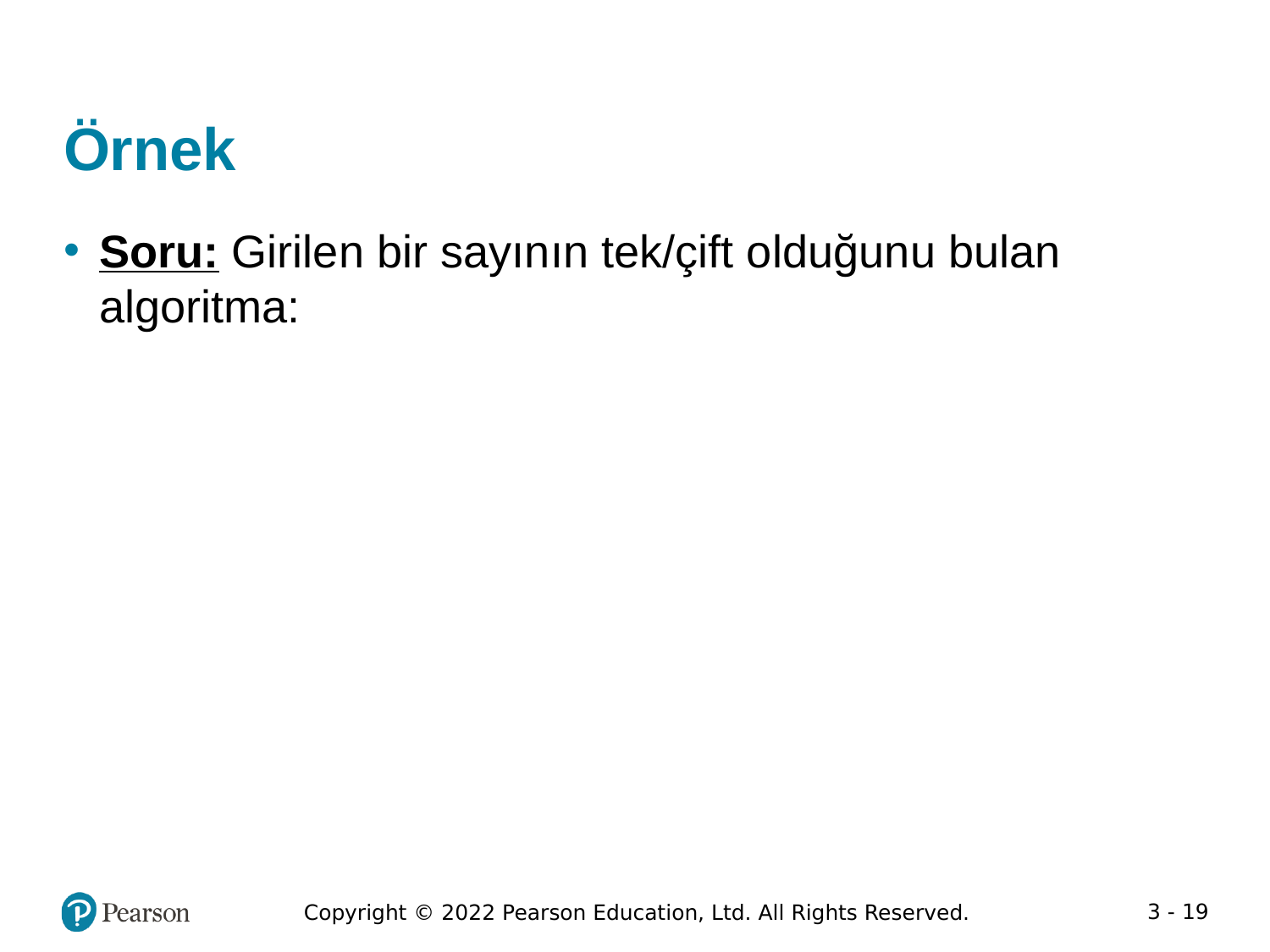

# Örnek
Soru: Girilen bir sayının tek/çift olduğunu bulan algoritma: